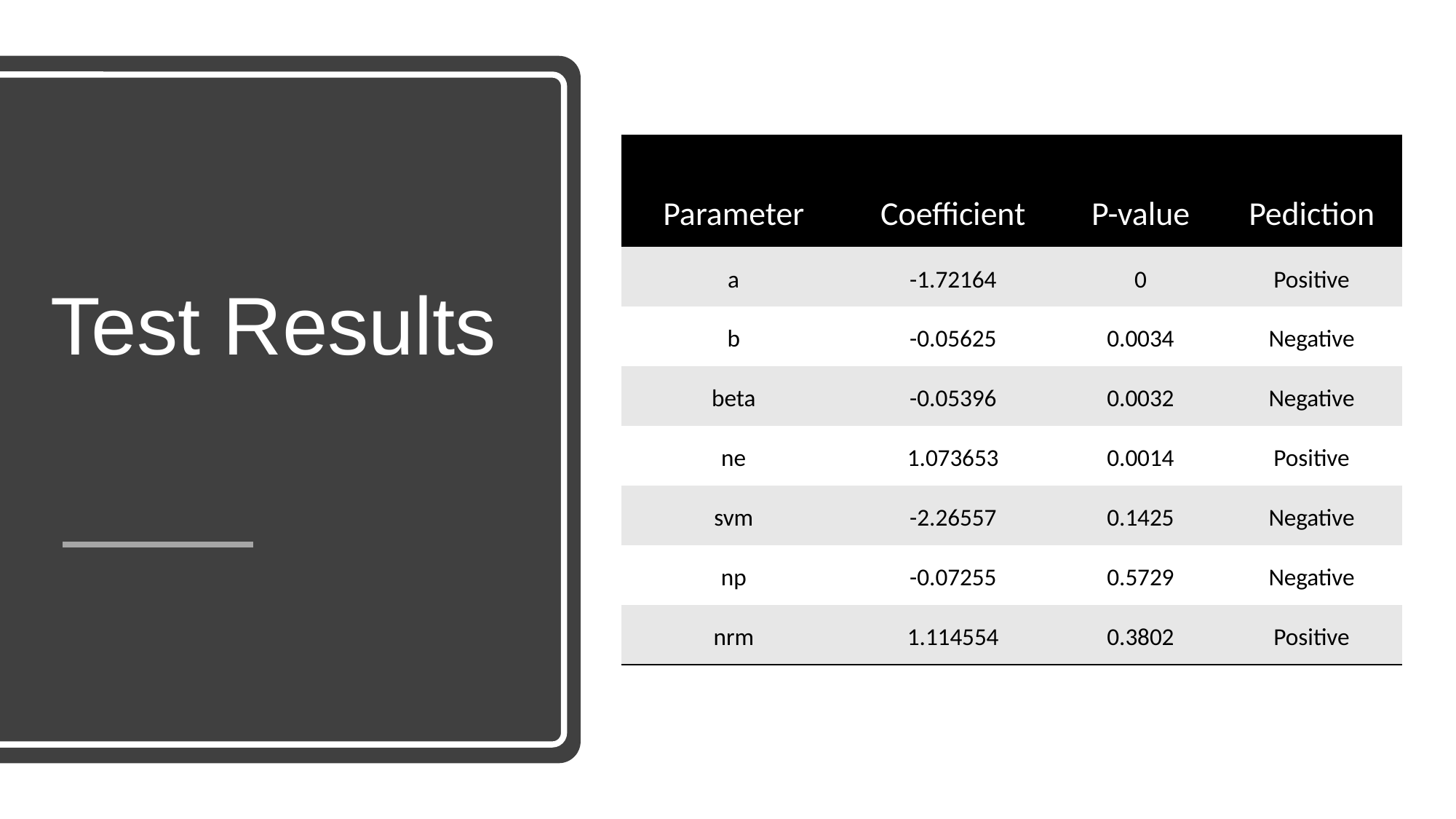

# Test Results
| Parameter | Coefficient | P-value | Pediction |
| --- | --- | --- | --- |
| a | -1.72164 | 0 | Positive |
| b | -0.05625 | 0.0034 | Negative |
| beta | -0.05396 | 0.0032 | Negative |
| ne | 1.073653 | 0.0014 | Positive |
| svm | -2.26557 | 0.1425 | Negative |
| np | -0.07255 | 0.5729 | Negative |
| nrm | 1.114554 | 0.3802 | Positive |